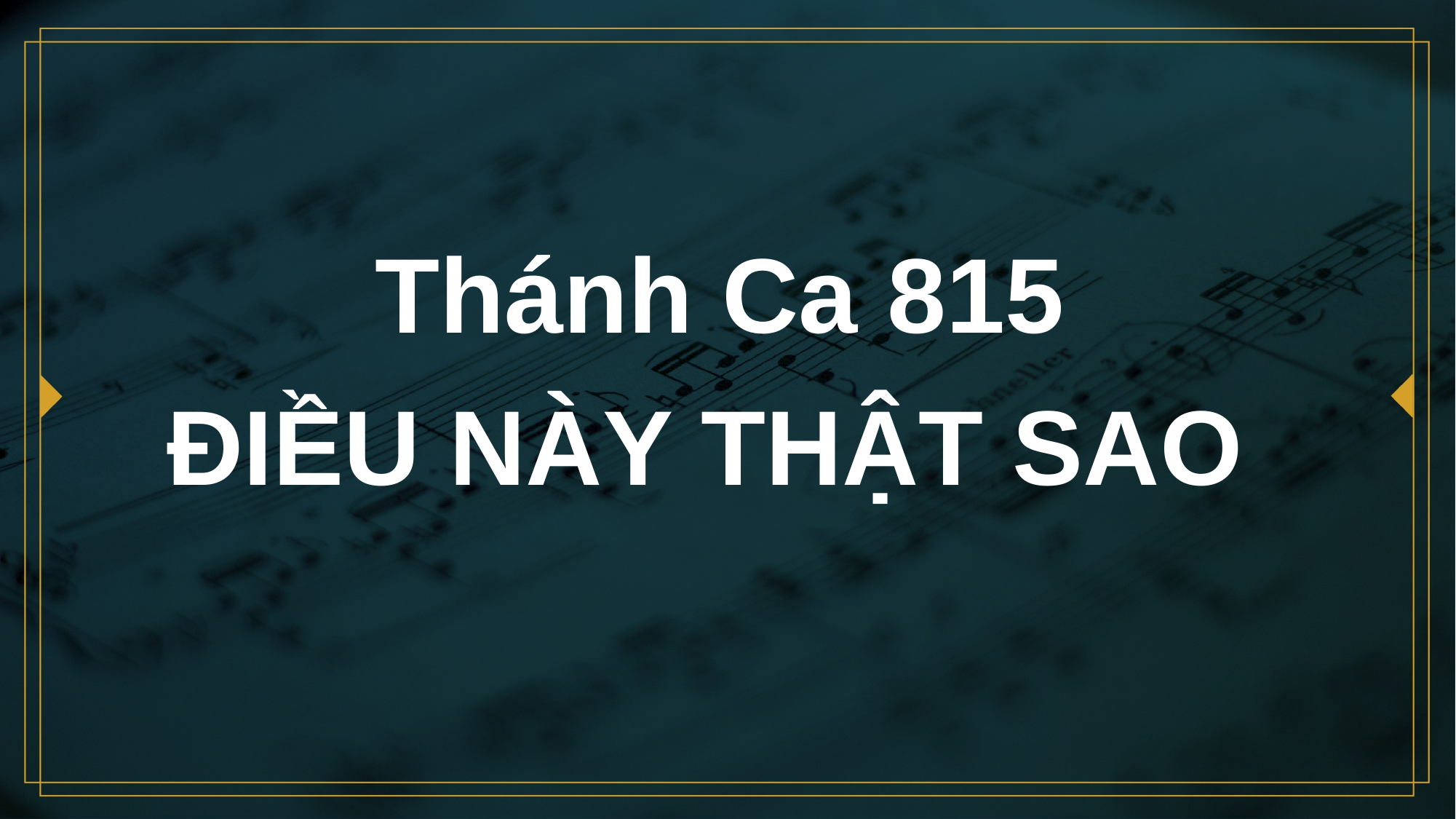

# Thánh Ca 815 ÐIỀU NÀY THẬT SAO